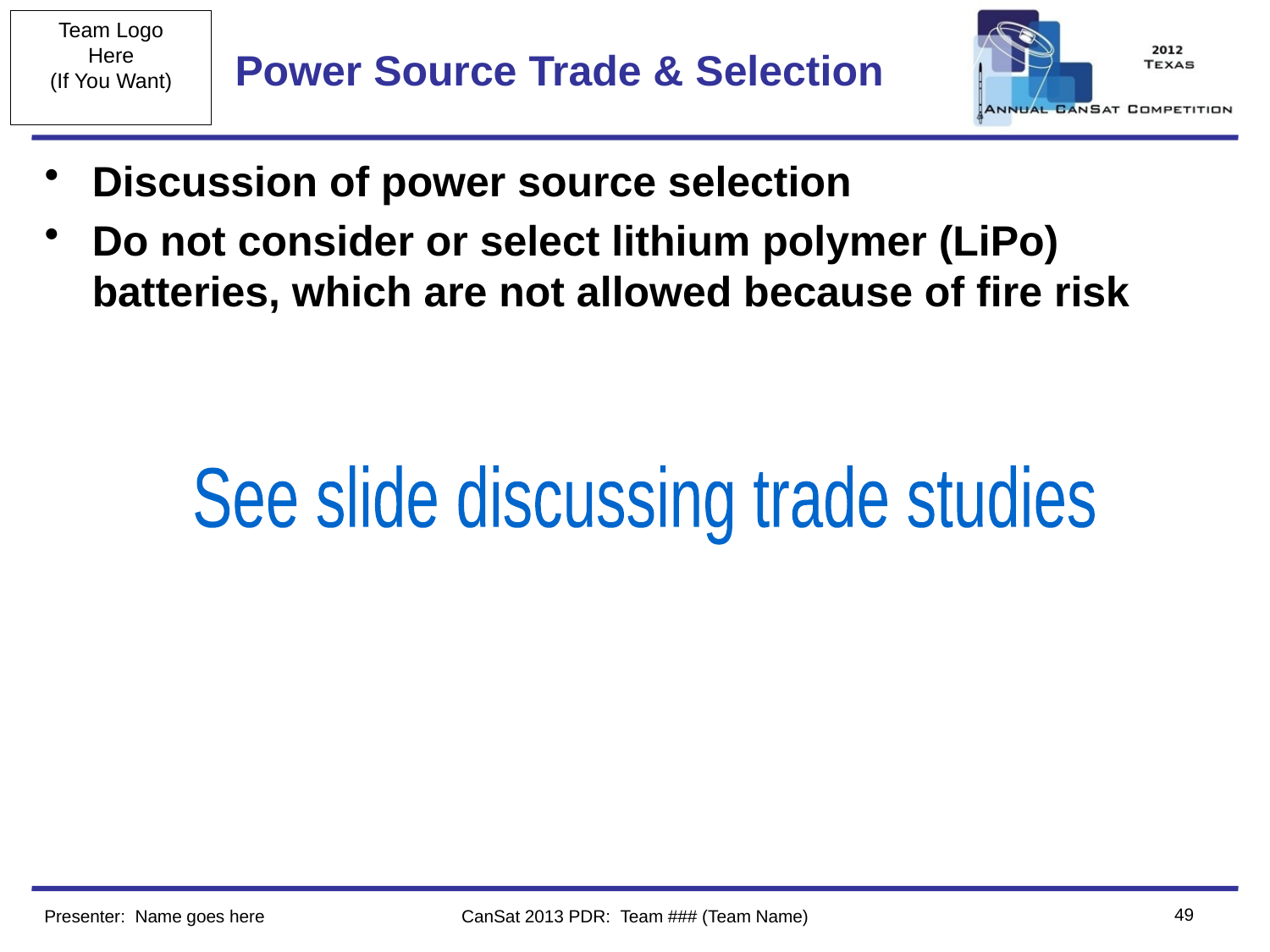

# Power Source Trade & Selection
Discussion of power source selection
Do not consider or select lithium polymer (LiPo) batteries, which are not allowed because of fire risk
See slide discussing trade studies
49
Presenter:  Name goes here
CanSat 2013 PDR:  Team ### (Team Name)